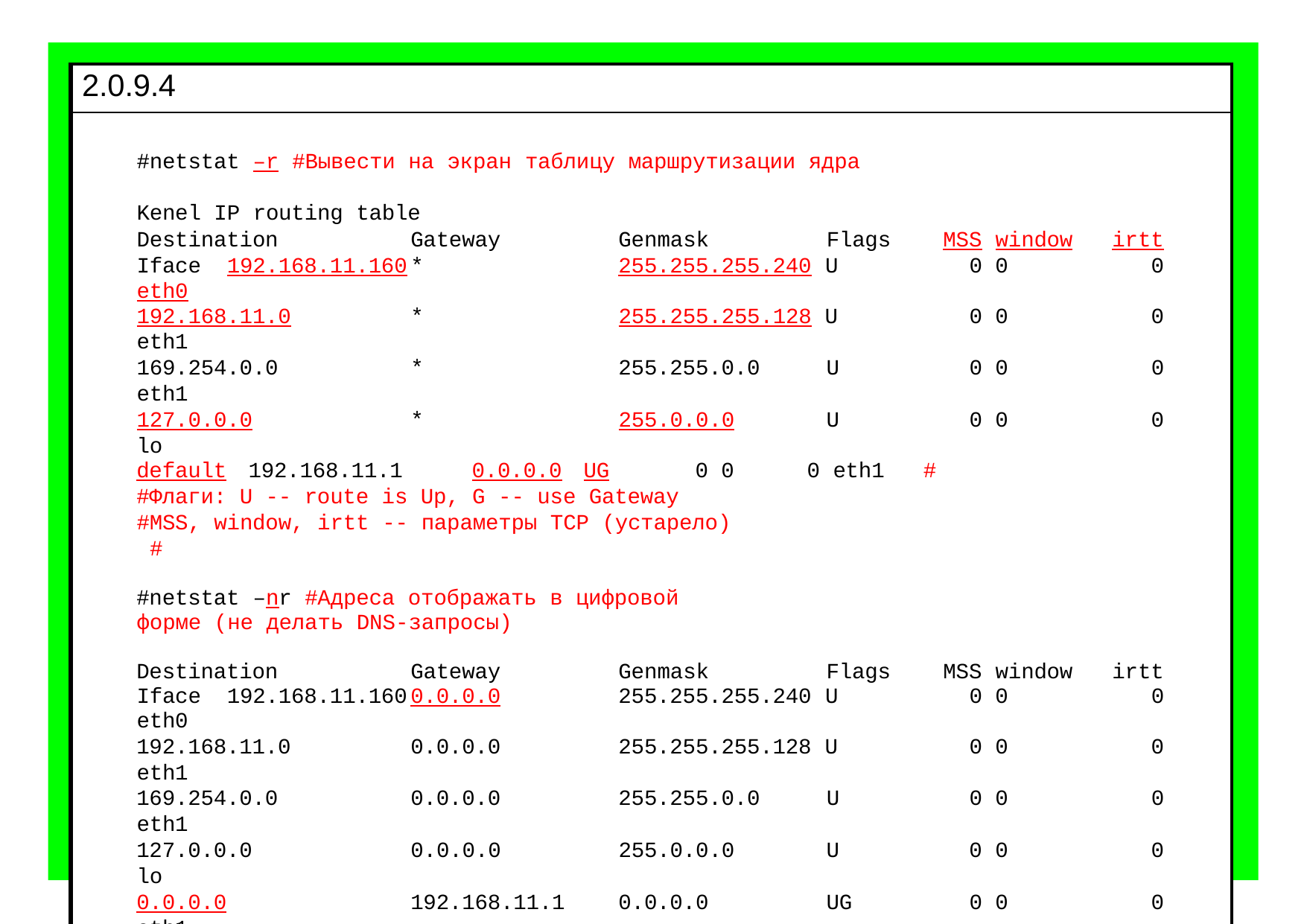

| 2.0.9.4 |
| --- |
| #netstat –r #Вывести на экран таблицу маршрутизации ядра Kenel IP routing table Destination Gateway Genmask Flags MSS window irtt Iface 192.168.11.160 \* 255.255.255.240 U 0 0 0 eth0 192.168.11.0 \* 255.255.255.128 U 0 0 0 eth1 169.254.0.0 \* 255.255.0.0 U 0 0 0 eth1 127.0.0.0 \* 255.0.0.0 U 0 0 0 lo default 192.168.11.1 0.0.0.0 UG 0 0 0 eth1 # #Флаги: U -- route is Up, G -- use Gateway #MSS, window, irtt -- параметры TCP (устарело) # #netstat –nr #Адреса отображать в цифровой форме (не делать DNS-запросы) Destination Gateway Genmask Flags MSS window irtt Iface 192.168.11.160 0.0.0.0 255.255.255.240 U 0 0 0 eth0 192.168.11.0 0.0.0.0 255.255.255.128 U 0 0 0 eth1 169.254.0.0 0.0.0.0 255.255.0.0 U 0 0 0 eth1 127.0.0.0 0.0.0.0 255.0.0.0 U 0 0 0 lo 0.0.0.0 192.168.11.1 0.0.0.0 UG 0 0 0 eth1 |
| Пример таблицы маршрутизации Linux на шлюзе |